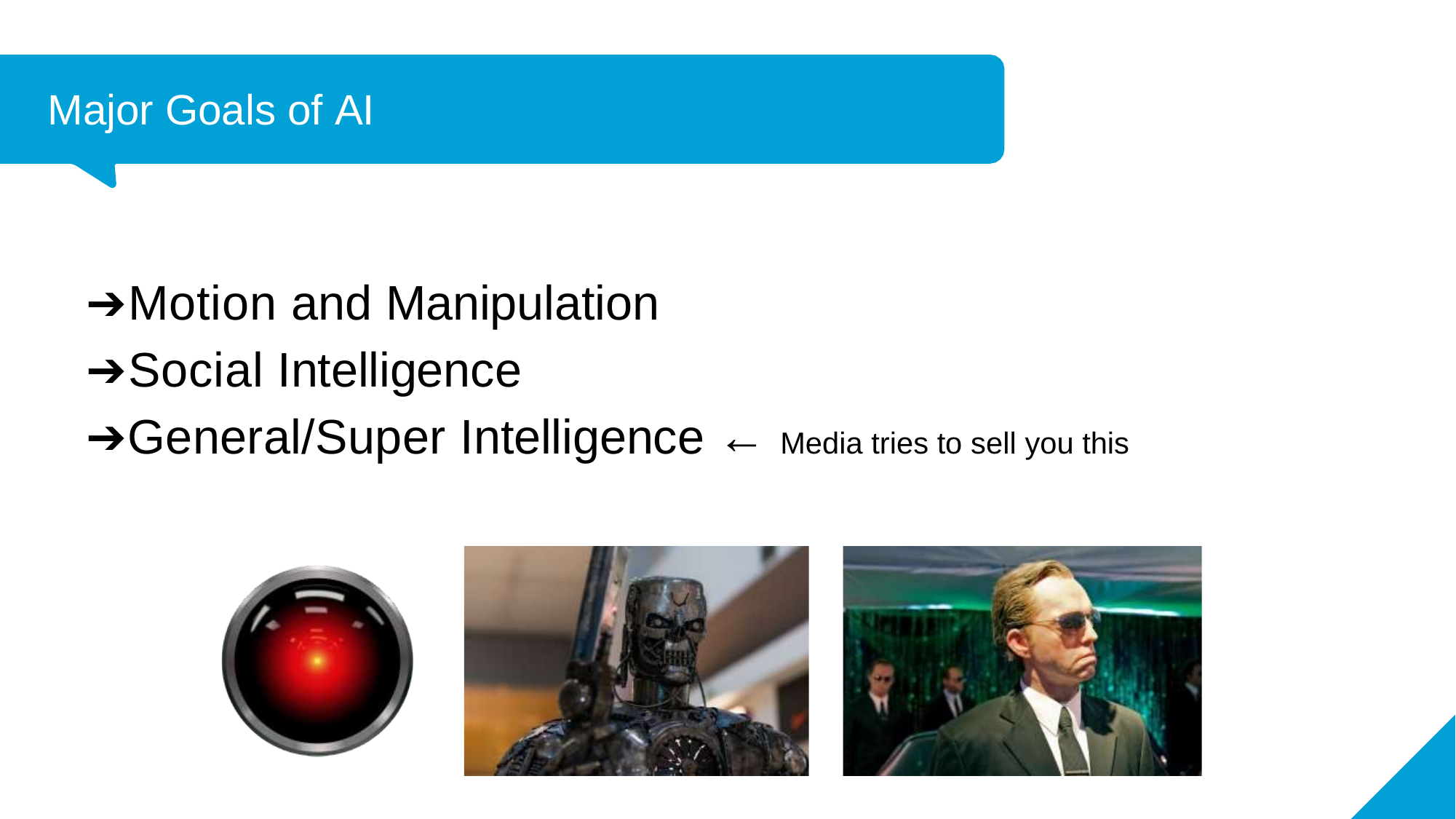

# Major Goals of AI
➔Motion and Manipulation
➔Social Intelligence
➔General/Super Intelligence ← Media tries to sell you this